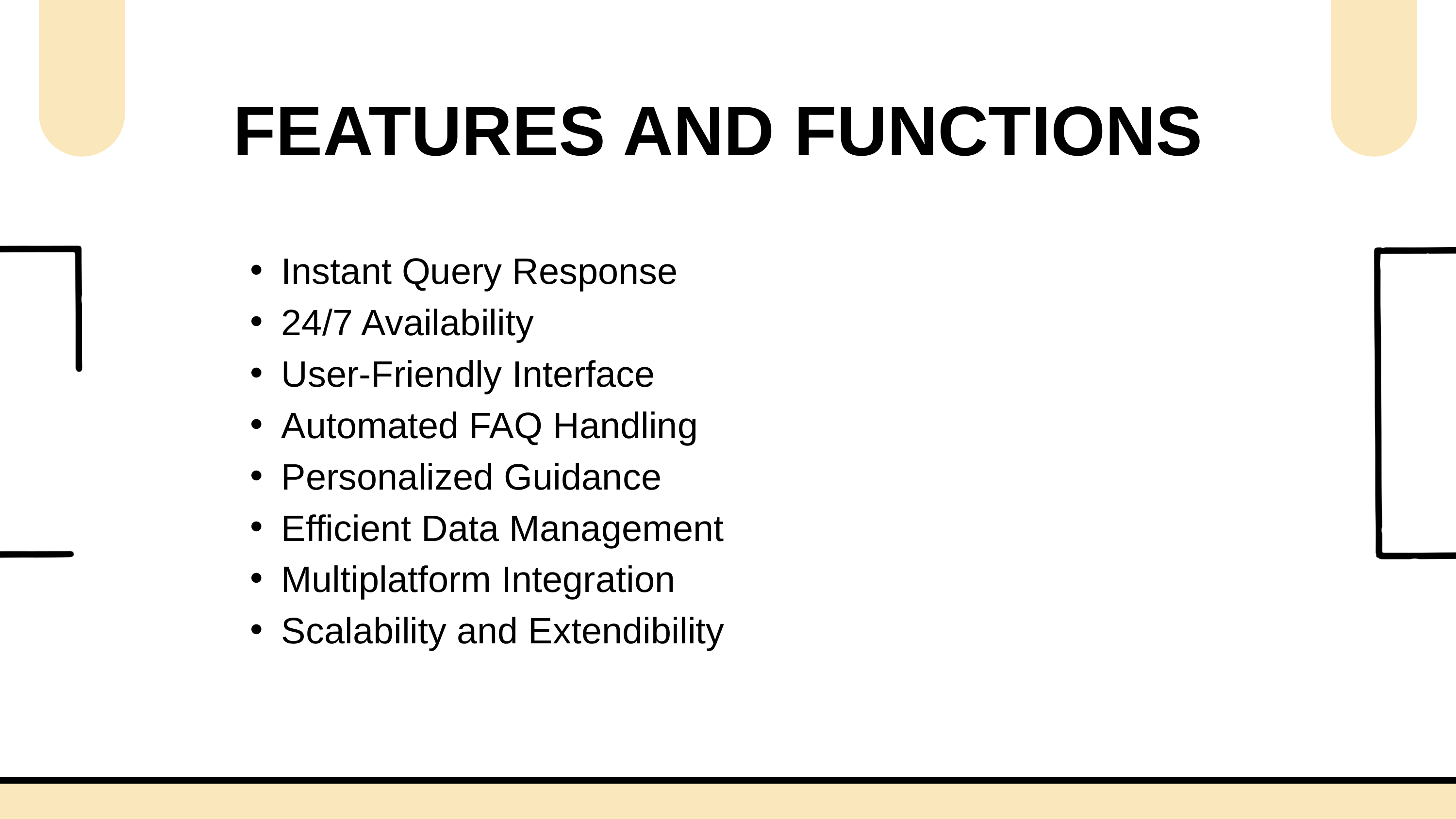

FEATURES AND FUNCTIONS

Instant Query Response
24/7 Availability
User-Friendly Interface
Automated FAQ Handling
Personalized Guidance
Efficient Data Management
Multiplatform Integration
Scalability and Extendibility